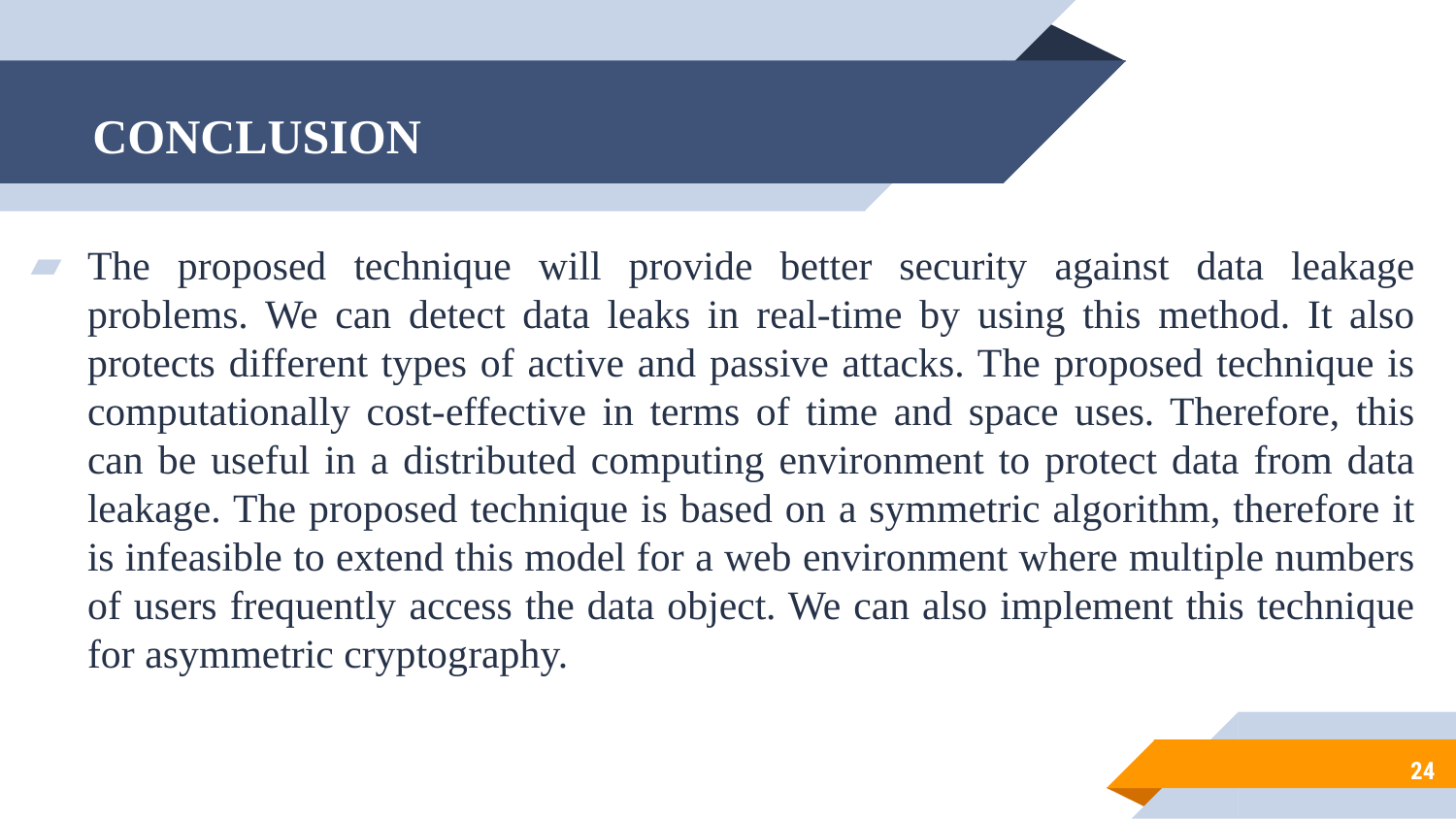

# CONCLUSION
The proposed technique will provide better security against data leakage problems. We can detect data leaks in real-time by using this method. It also protects different types of active and passive attacks. The proposed technique is computationally cost-effective in terms of time and space uses. Therefore, this can be useful in a distributed computing environment to protect data from data leakage. The proposed technique is based on a symmetric algorithm, therefore it is infeasible to extend this model for a web environment where multiple numbers of users frequently access the data object. We can also implement this technique for asymmetric cryptography.
24